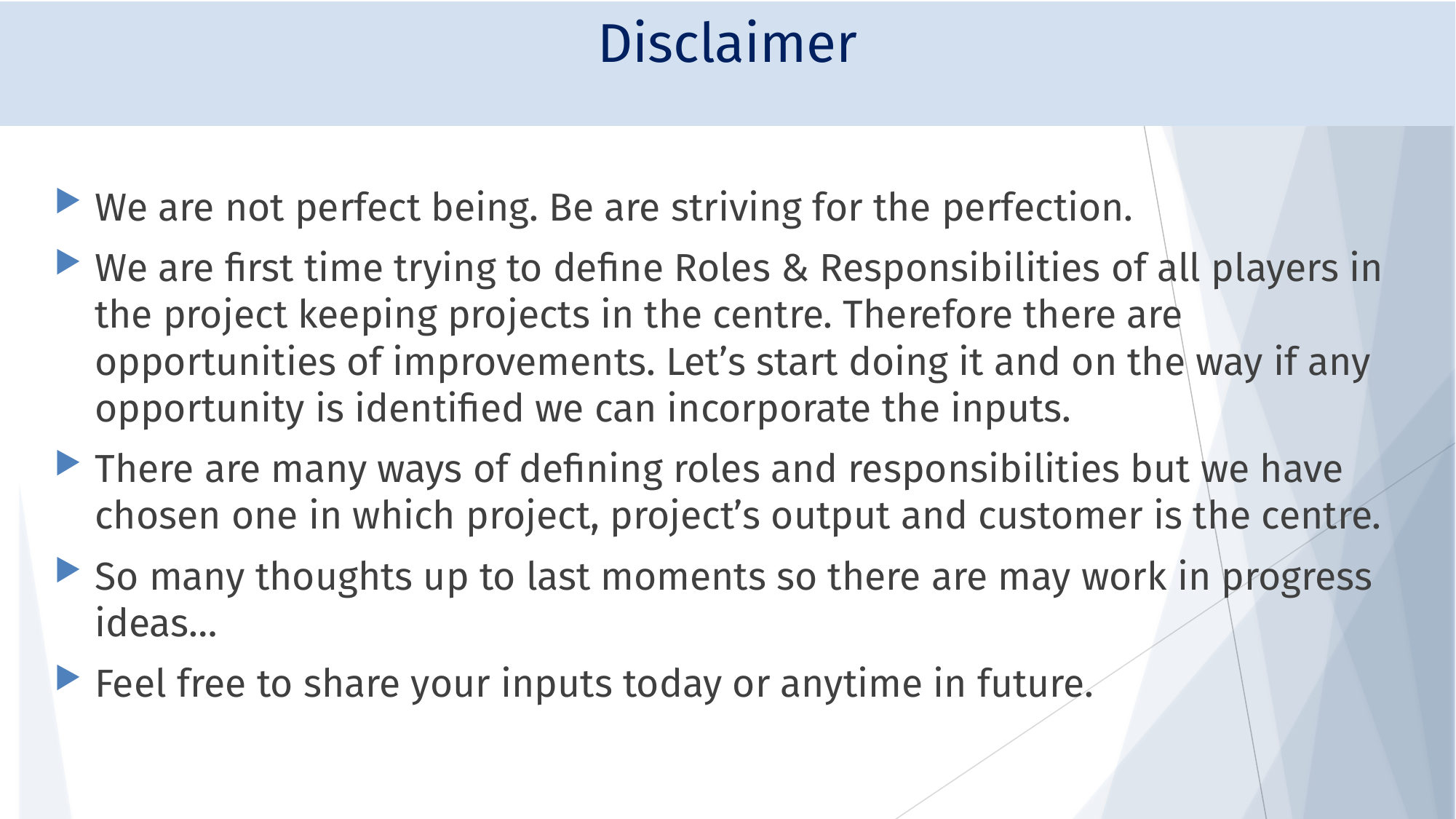

# Disclaimer
We are not perfect being. Be are striving for the perfection.
We are first time trying to define Roles & Responsibilities of all players in the project keeping projects in the centre. Therefore there are opportunities of improvements. Let’s start doing it and on the way if any opportunity is identified we can incorporate the inputs.
There are many ways of defining roles and responsibilities but we have chosen one in which project, project’s output and customer is the centre.
So many thoughts up to last moments so there are may work in progress ideas…
Feel free to share your inputs today or anytime in future.